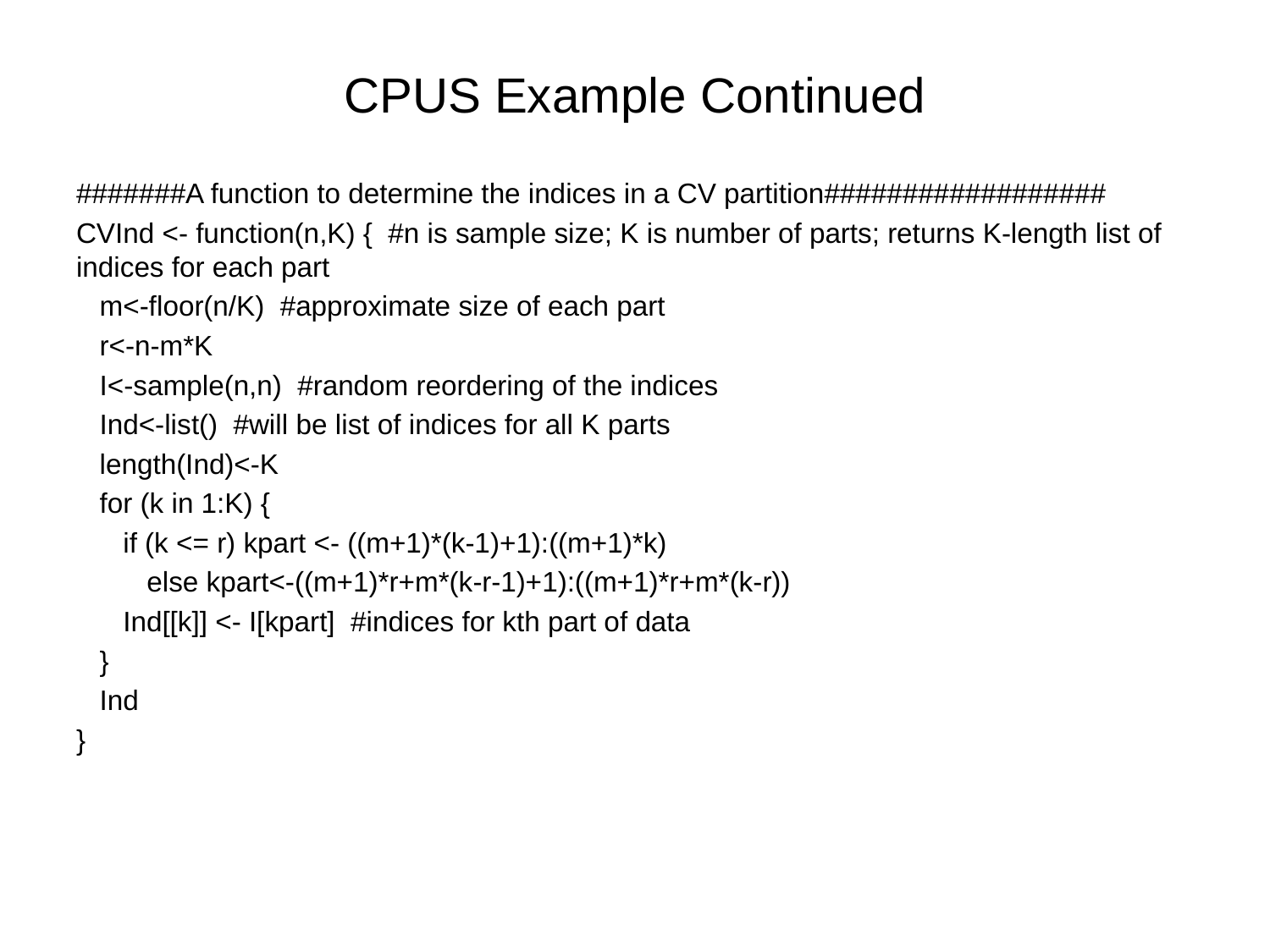

# CPUS Example Continued
#######A function to determine the indices in a CV partition##################
CVInd <- function(n,K) {  #n is sample size; K is number of parts; returns K-length list of indices for each part
   m<-floor(n/K)  #approximate size of each part
   r<-n-m*K
   I<-sample(n,n)  #random reordering of the indices
   Ind<-list()  #will be list of indices for all K parts
   length(Ind)<-K
   for (k in 1:K) {
      if (k <= r) kpart <- ((m+1)*(k-1)+1):((m+1)*k)
         else kpart<-((m+1)*r+m*(k-r-1)+1):((m+1)*r+m*(k-r))
      Ind[[k]] <- I[kpart]  #indices for kth part of data
   }
   Ind
}